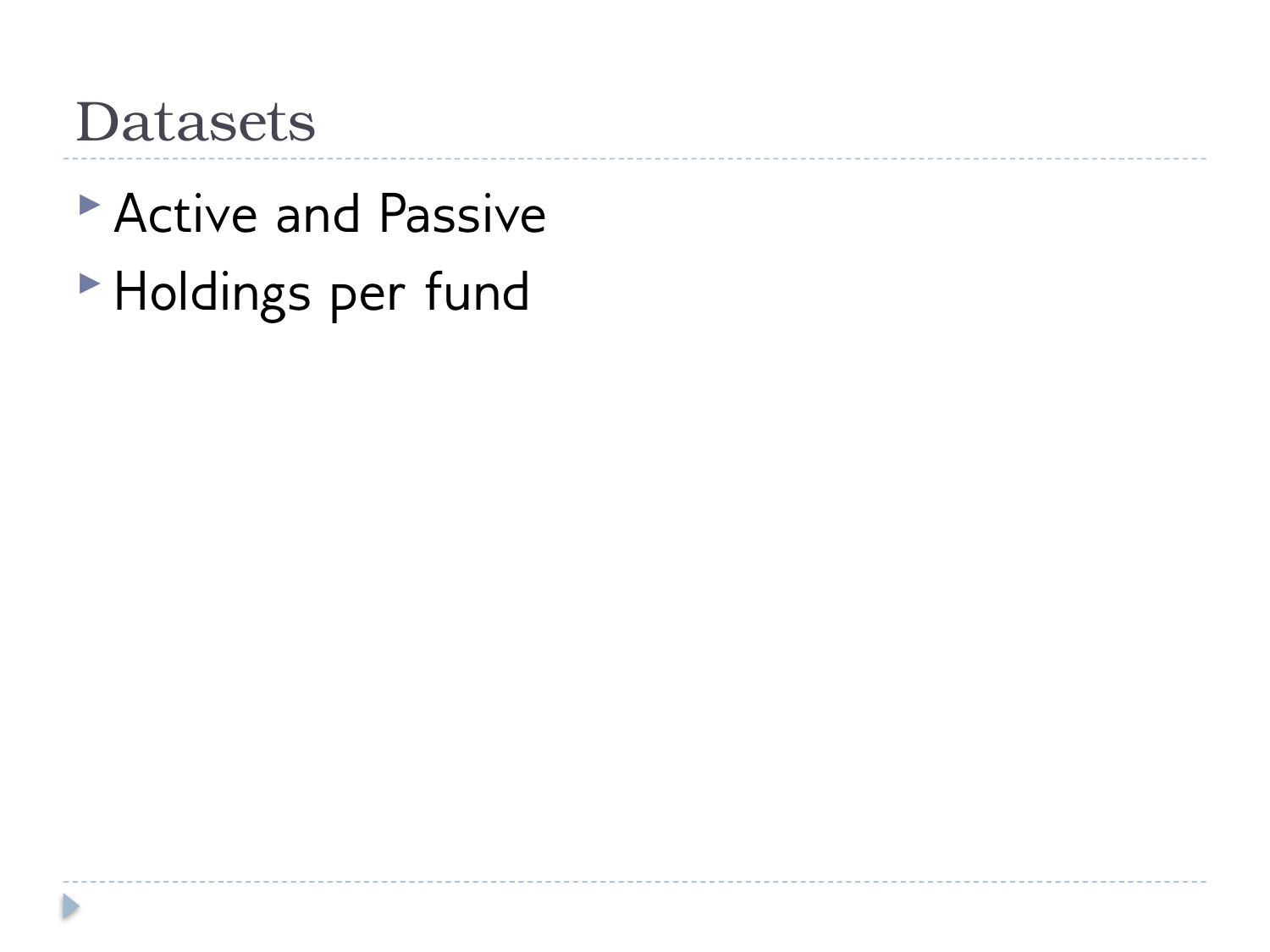

# Datasets
Active and Passive
Holdings per fund